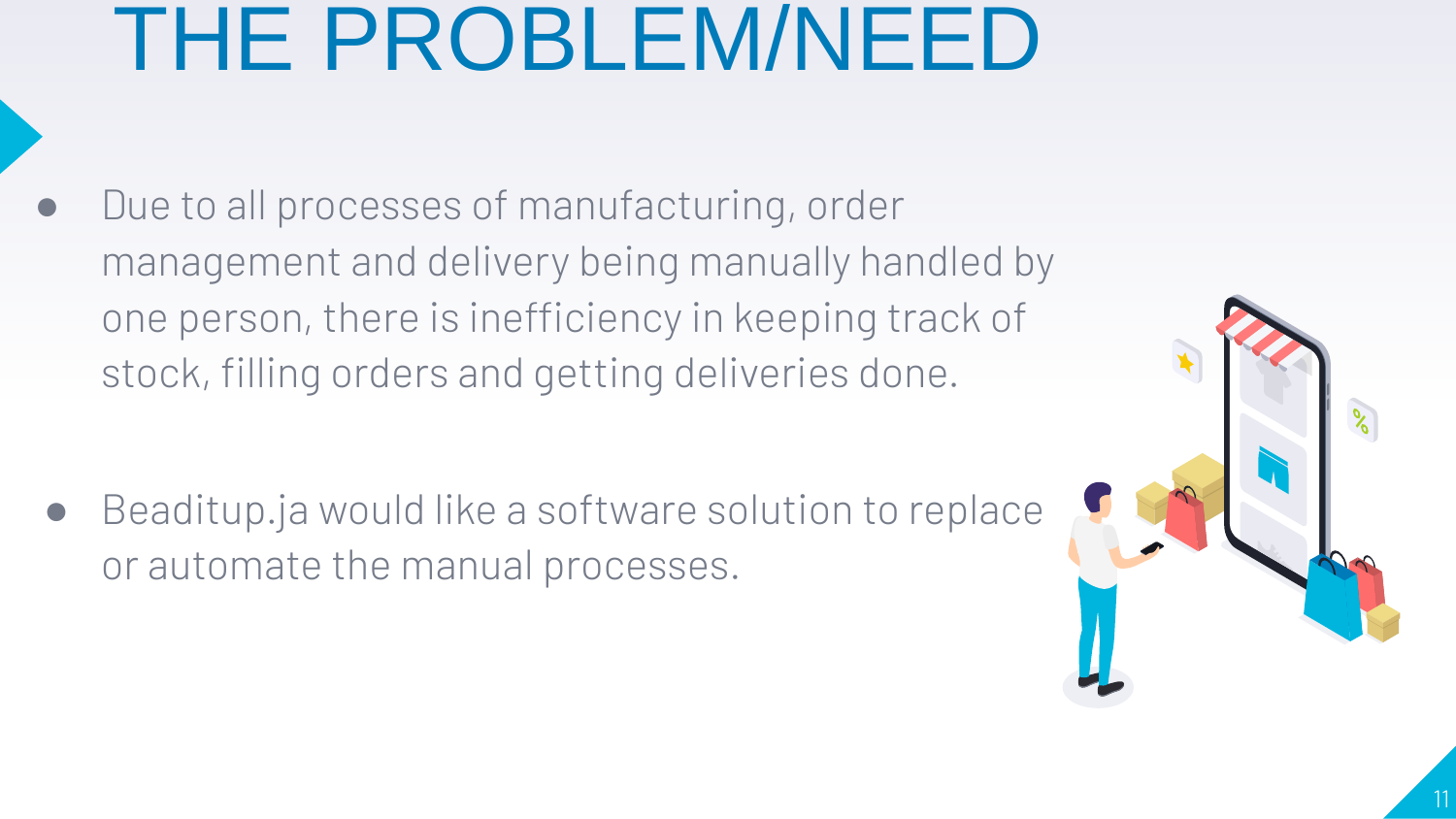

# THE PROBLEM/NEED
Due to all processes of manufacturing, order management and delivery being manually handled by one person, there is inefficiency in keeping track of stock, filling orders and getting deliveries done.

Beaditup.ja would like a software solution to replace or automate the manual processes.

11